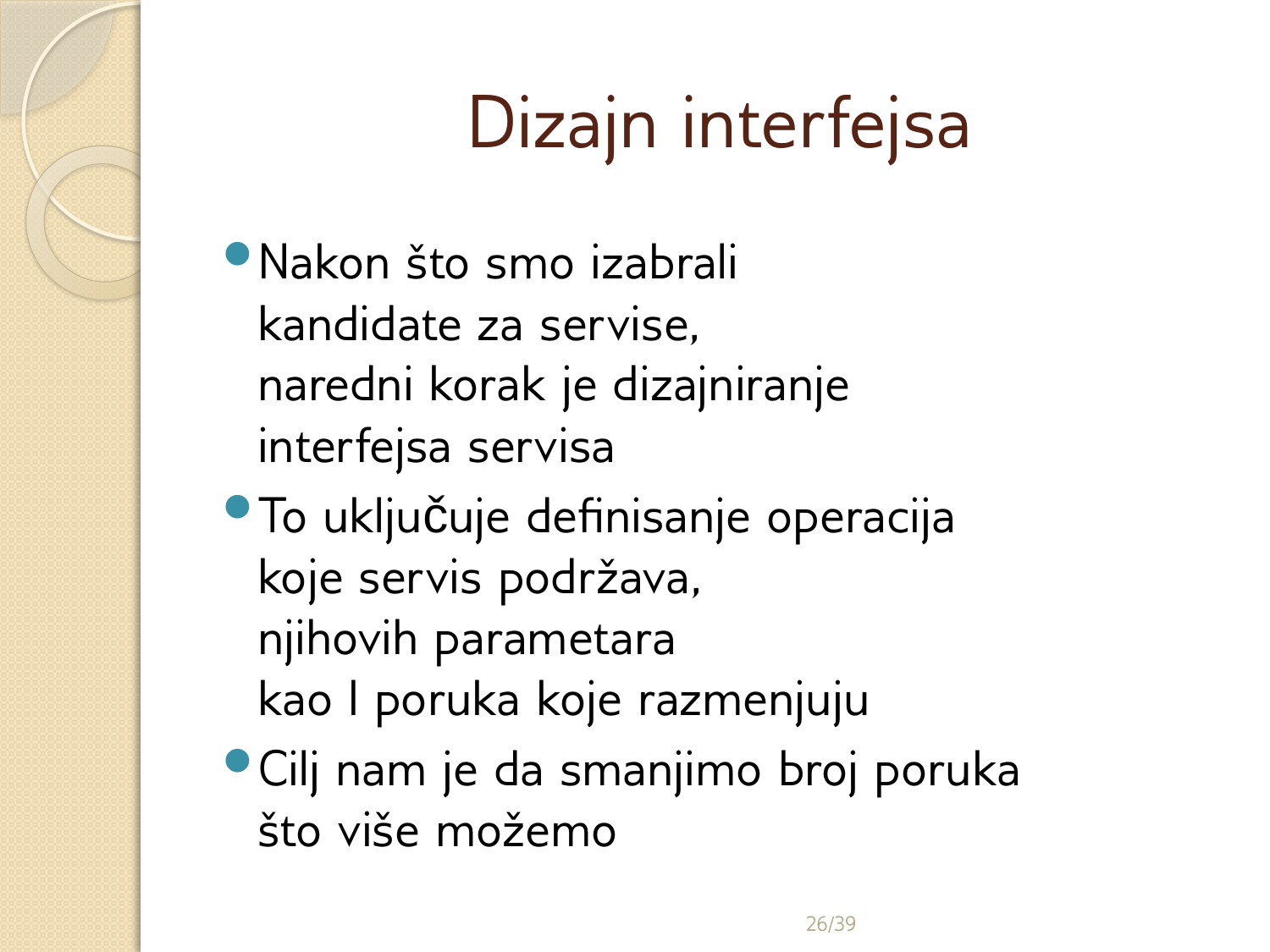

# Dizajn interfejsa
Nakon što smo izabrali
kandidate za servise,
naredni korak je dizajniranje
interfejsa servisa
To uključuje definisanje operacija
koje servis podržava,
njihovih parametara
kao I poruka koje razmenjuju
Cilj nam je da smanjimo broj poruka
što više možemo

26/39